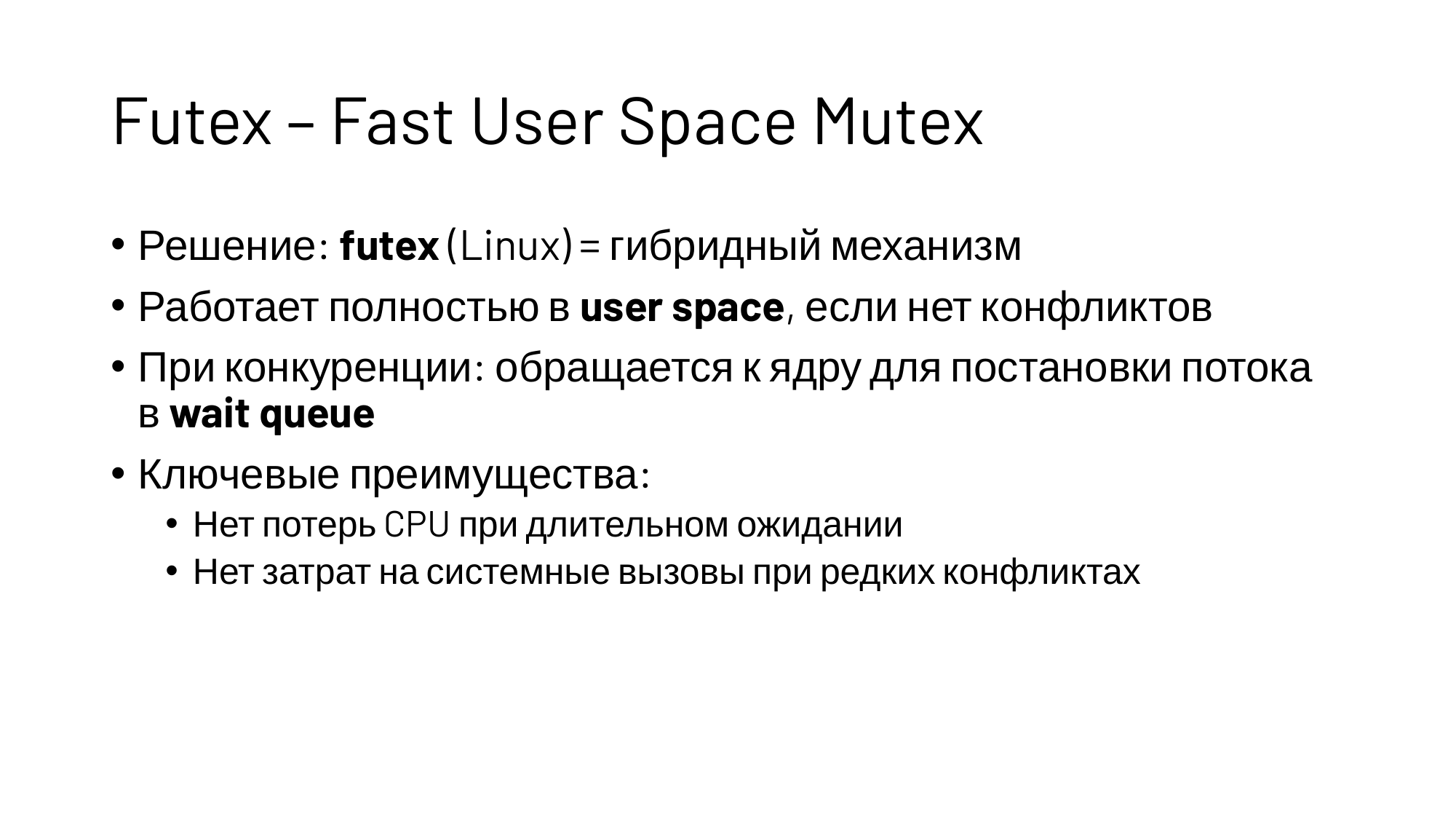

# Futex – Fast User Space Mutex
Решение: futex (Linux) = гибридный механизм
Работает полностью в user space, если нет конфликтов
При конкуренции: обращается к ядру для постановки потока в wait queue
Ключевые преимущества:
Нет потерь CPU при длительном ожидании
Нет затрат на системные вызовы при редких конфликтах